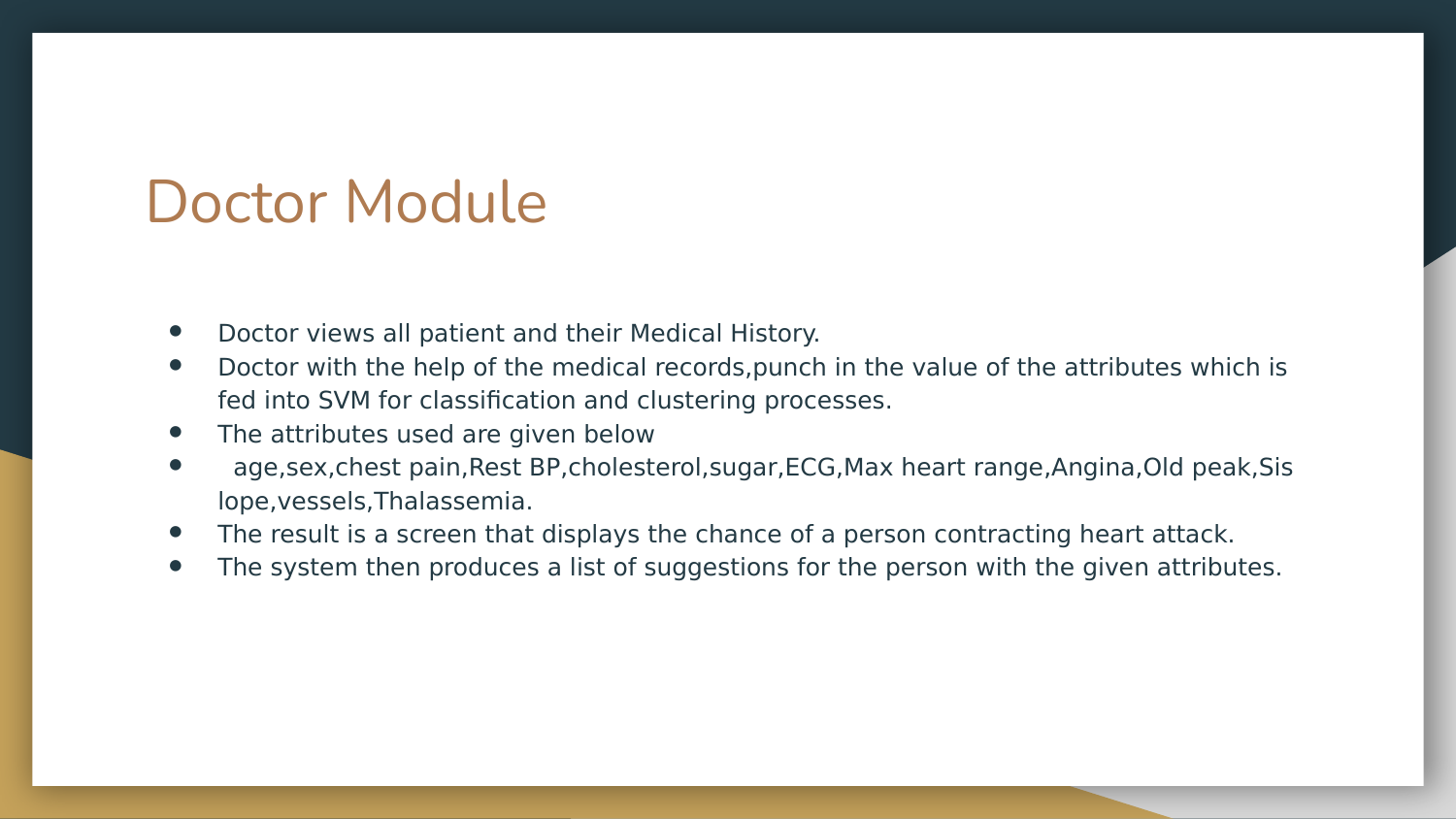

# Doctor Module
Doctor views all patient and their Medical History.
Doctor with the help of the medical records,punch in the value of the attributes which is fed into SVM for classification and clustering processes.
The attributes used are given below
  age,sex,chest pain,Rest BP,cholesterol,sugar,ECG,Max heart range,Angina,Old peak,Sis lope,vessels,Thalassemia.
The result is a screen that displays the chance of a person contracting heart attack.
The system then produces a list of suggestions for the person with the given attributes.